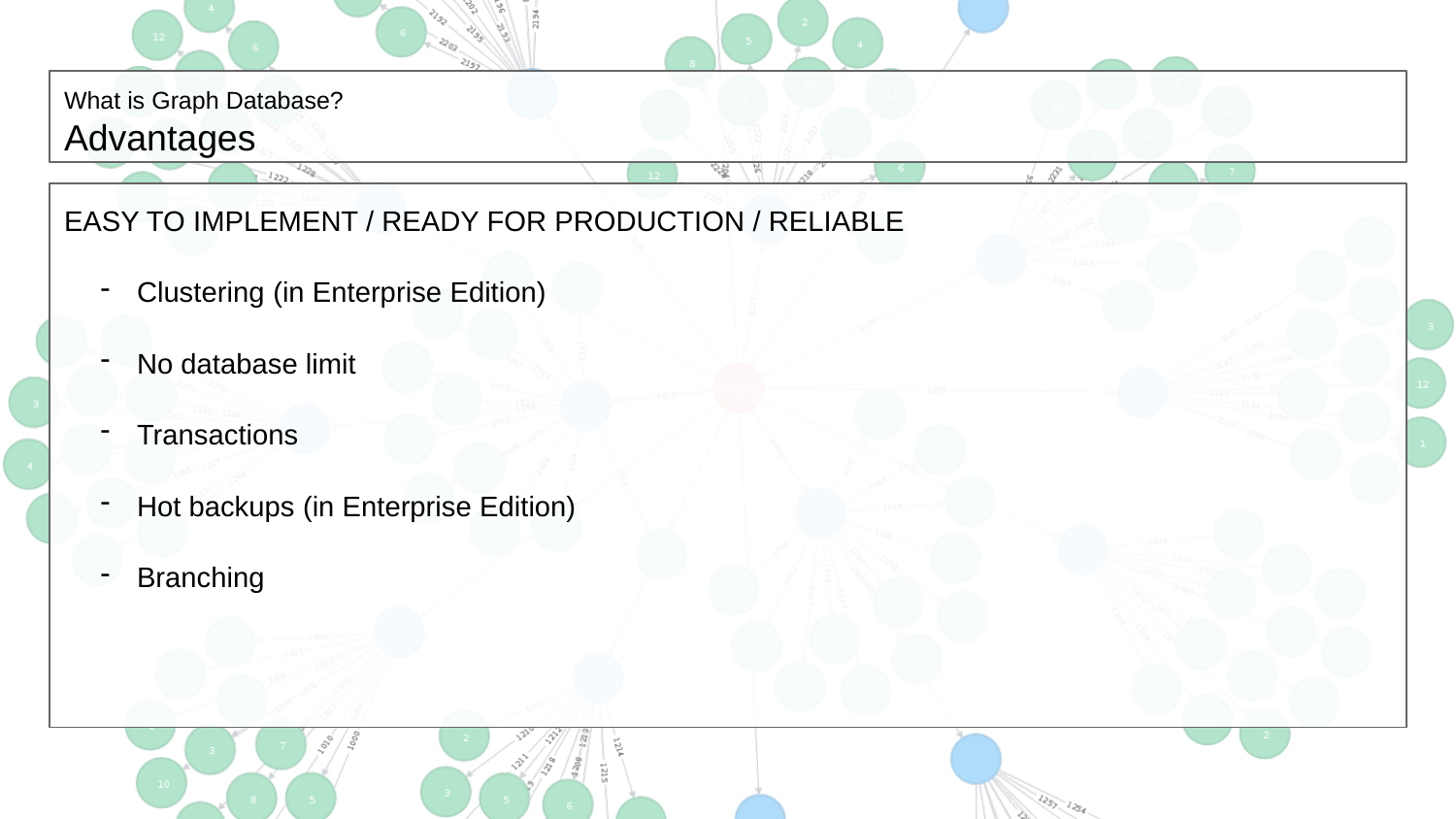

# What is Graph Database?
Advantages
EASY TO IMPLEMENT / READY FOR PRODUCTION / RELIABLE
Clustering (in Enterprise Edition)
No database limit
Transactions
Hot backups (in Enterprise Edition)
Branching